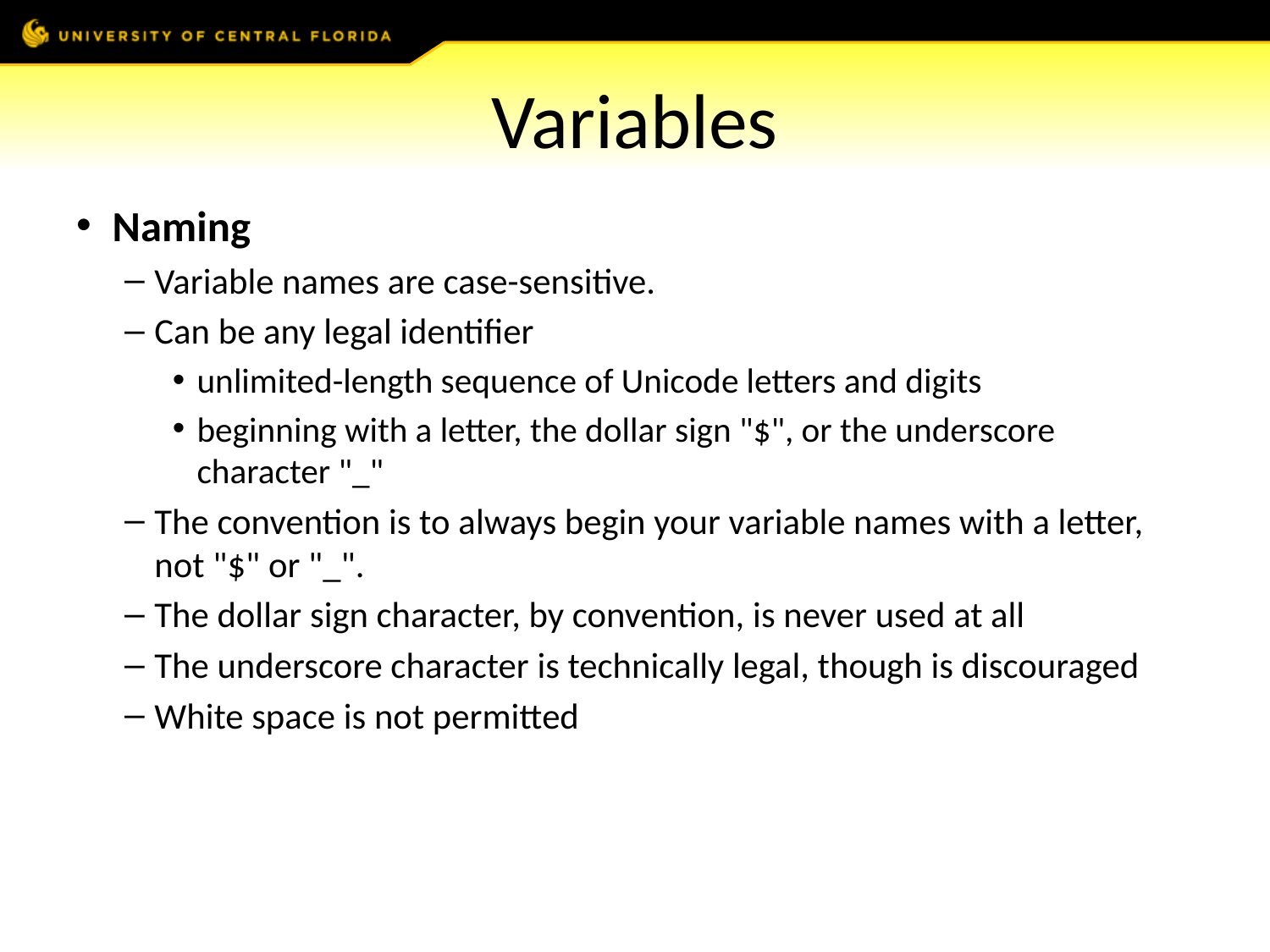

# Variables
Naming
Variable names are case-sensitive.
Can be any legal identifier
unlimited-length sequence of Unicode letters and digits
beginning with a letter, the dollar sign "$", or the underscore character "_"
The convention is to always begin your variable names with a letter, not "$" or "_".
The dollar sign character, by convention, is never used at all
The underscore character is technically legal, though is discouraged
White space is not permitted